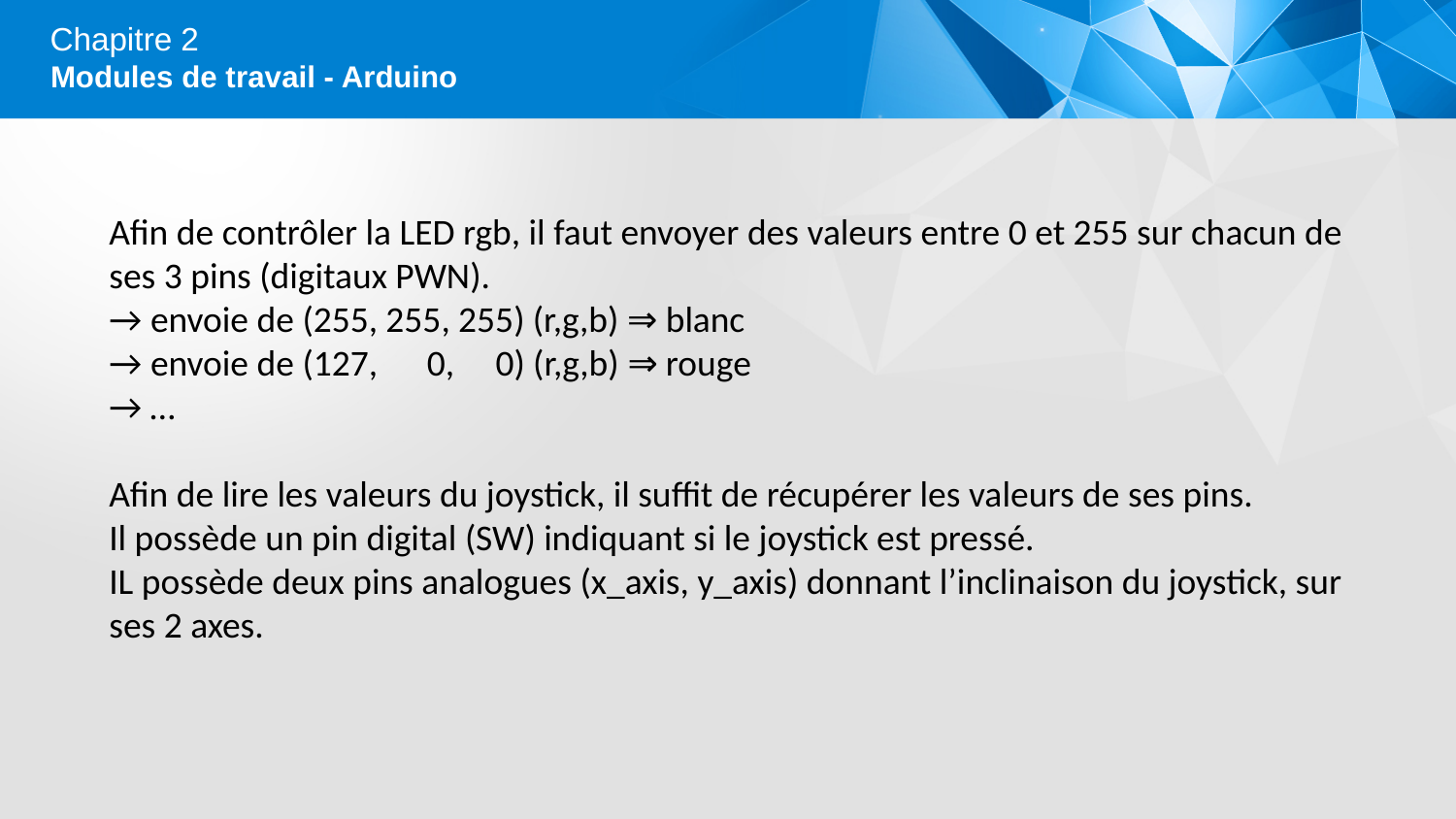

Chapitre 2
Modules de travail - Arduino
Afin de contrôler la LED rgb, il faut envoyer des valeurs entre 0 et 255 sur chacun de ses 3 pins (digitaux PWN).
→ envoie de (255, 255, 255) (r,g,b) ⇒ blanc
→ envoie de (127,      0,     0) (r,g,b) ⇒ rouge
→ …

Afin de lire les valeurs du joystick, il suffit de récupérer les valeurs de ses pins.
Il possède un pin digital (SW) indiquant si le joystick est pressé.
IL possède deux pins analogues (x_axis, y_axis) donnant l’inclinaison du joystick, sur ses 2 axes.